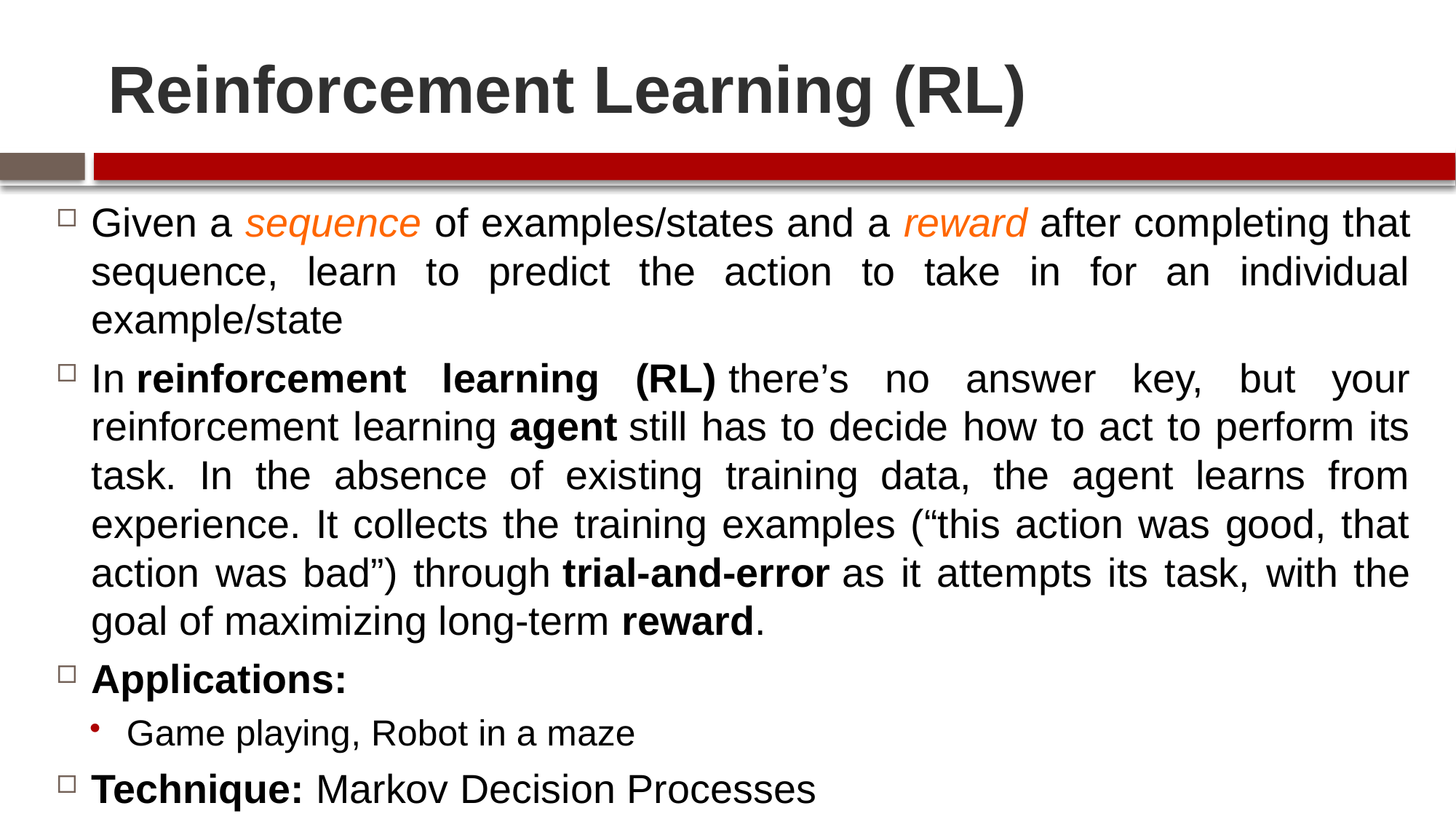

# Reinforcement Learning (RL)
Given a sequence of examples/states and a reward after completing that sequence, learn to predict the action to take in for an individual example/state
In reinforcement learning (RL) there’s no answer key, but your reinforcement learning agent still has to decide how to act to perform its task. In the absence of existing training data, the agent learns from experience. It collects the training examples (“this action was good, that action was bad”) through trial-and-error as it attempts its task, with the goal of maximizing long-term reward.
Applications:
Game playing, Robot in a maze
Technique: Markov Decision Processes